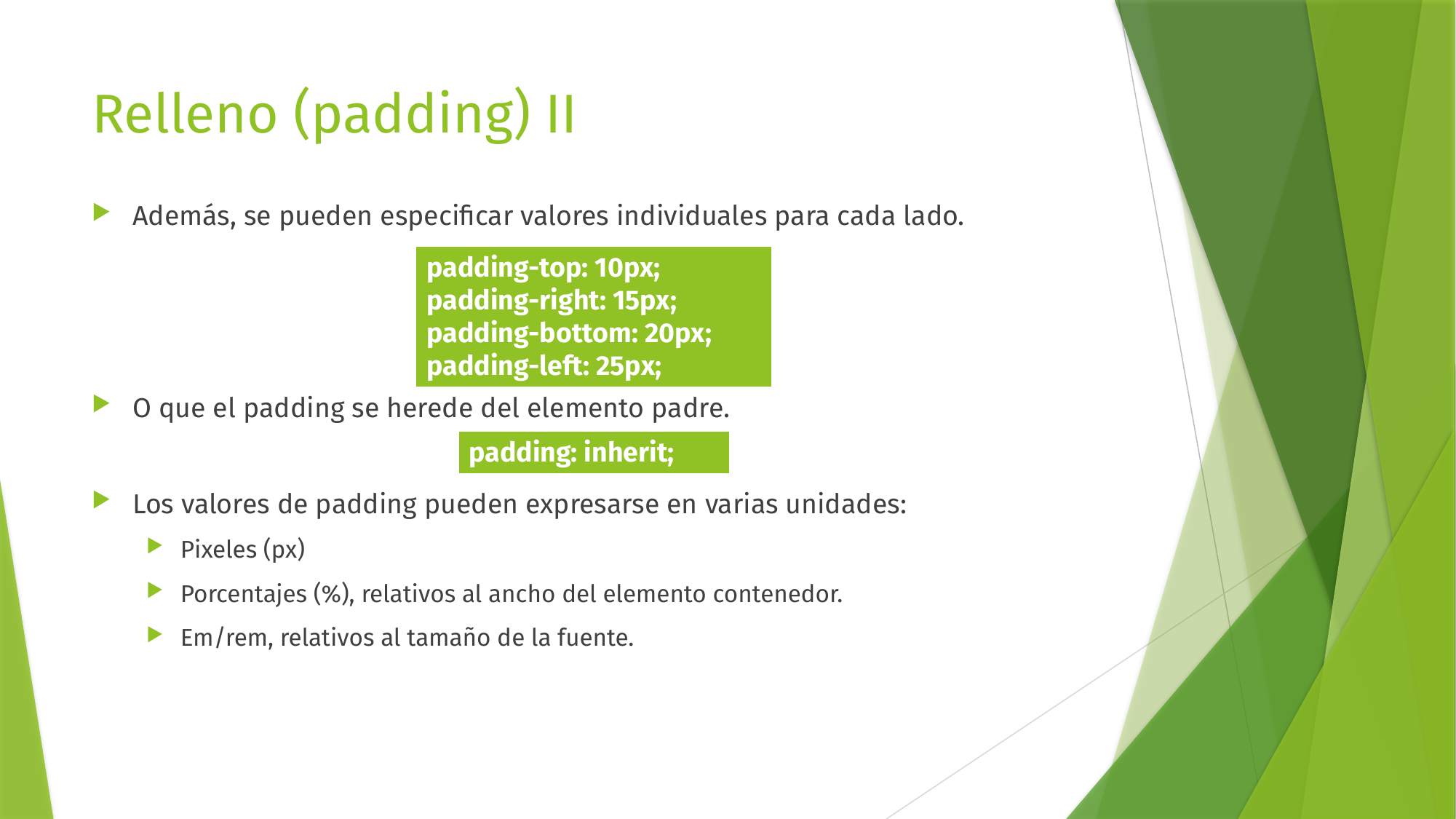

# Relleno (padding) II
Además, se pueden especificar valores individuales para cada lado.

O que el padding se herede del elemento padre.

Los valores de padding pueden expresarse en varias unidades:
Pixeles (px)
Porcentajes (%), relativos al ancho del elemento contenedor.
Em/rem, relativos al tamaño de la fuente.

| padding-top: 10px; padding-right: 15px; padding-bottom: 20px; padding-left: 25px; |
| --- |
| padding: inherit; |
| --- |